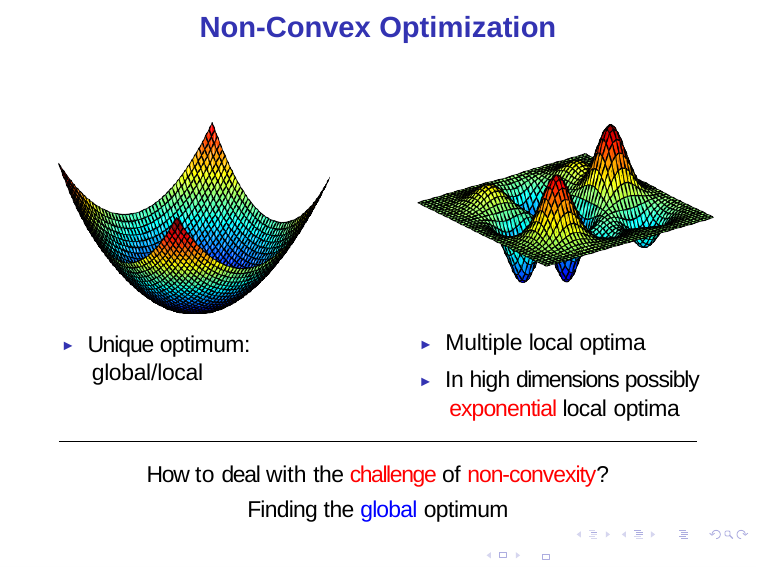

# Non-Convex Optimization

► Multiple local optima
► In high dimensions possibly  exponential local optima
► Unique optimum:  global/local

How to deal with the challenge of non-convexity?
Finding the global optimum

3/ 33